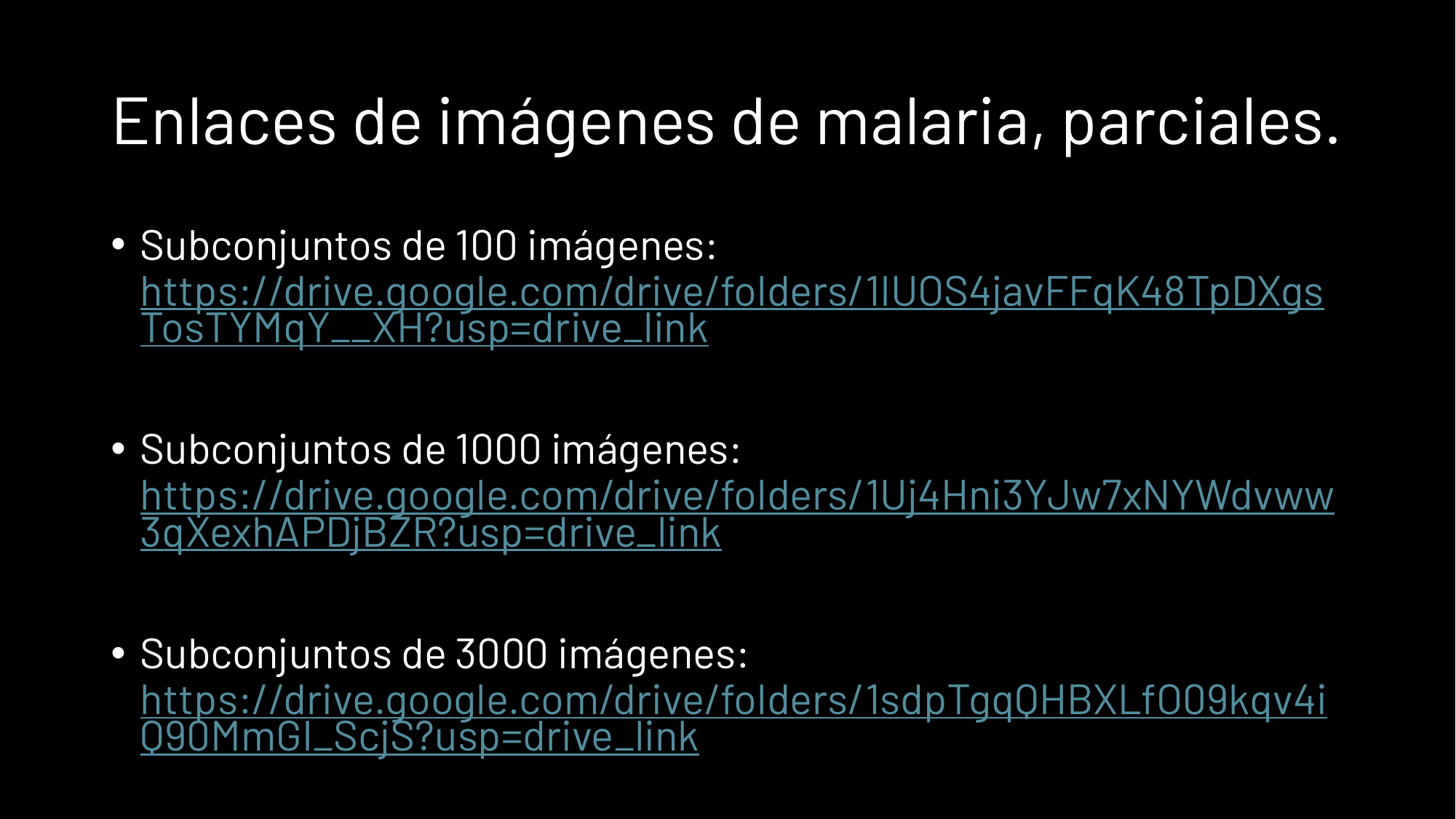

# Enlaces de imágenes de malaria, parciales.
Subconjuntos de 100 imágenes: https://drive.google.com/drive/folders/1IUOS4javFFqK48TpDXgsTosTYMqY__XH?usp=drive_link

Subconjuntos de 1000 imágenes: https://drive.google.com/drive/folders/1Uj4Hni3YJw7xNYWdvww3qXexhAPDjBZR?usp=drive_link

Subconjuntos de 3000 imágenes: https://drive.google.com/drive/folders/1sdpTgqQHBXLfO09kqv4iQ90MmGI_ScjS?usp=drive_link